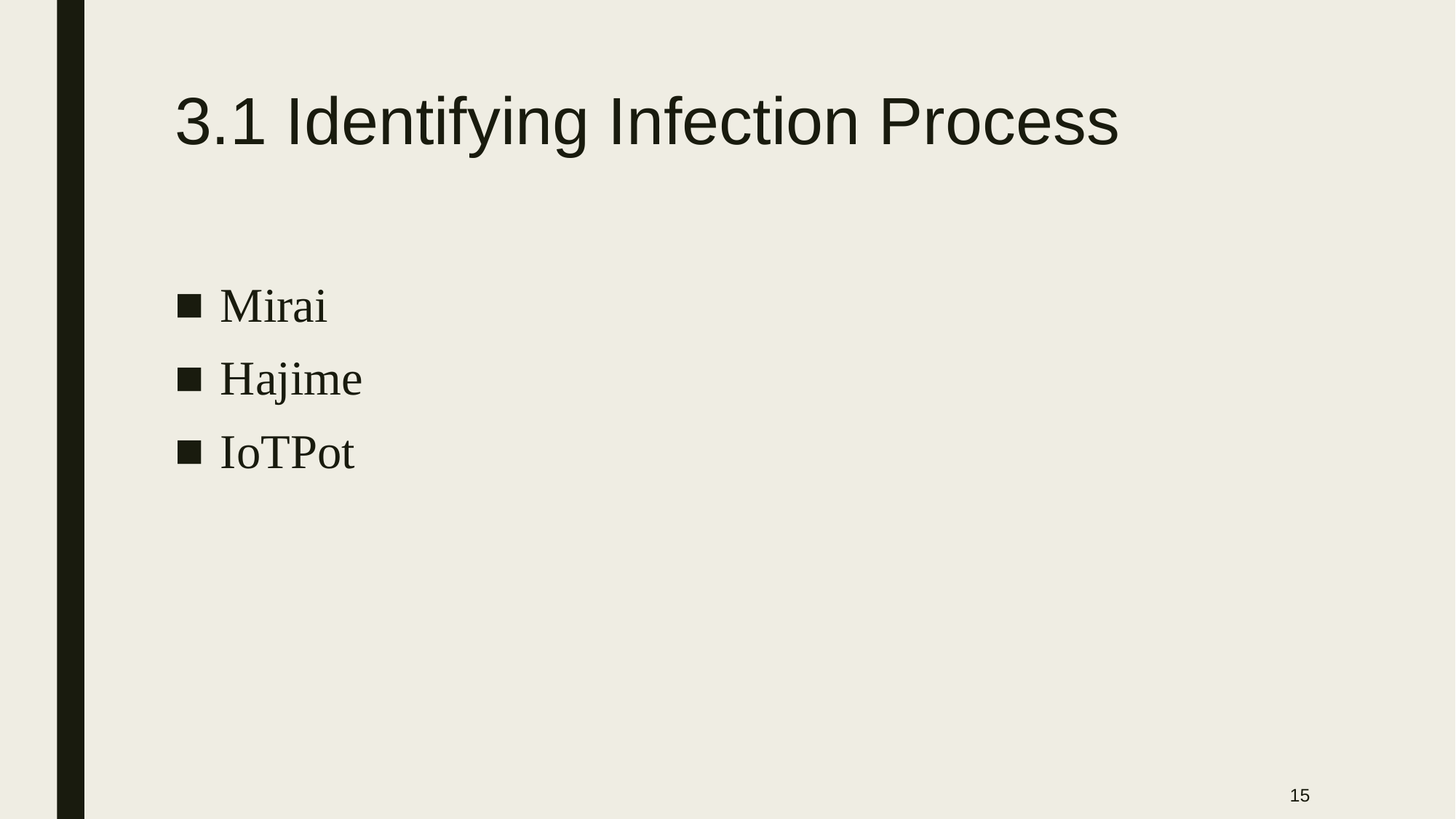

# 3.1 Identifying Infection Process
Mirai
Hajime
IoTPot
15